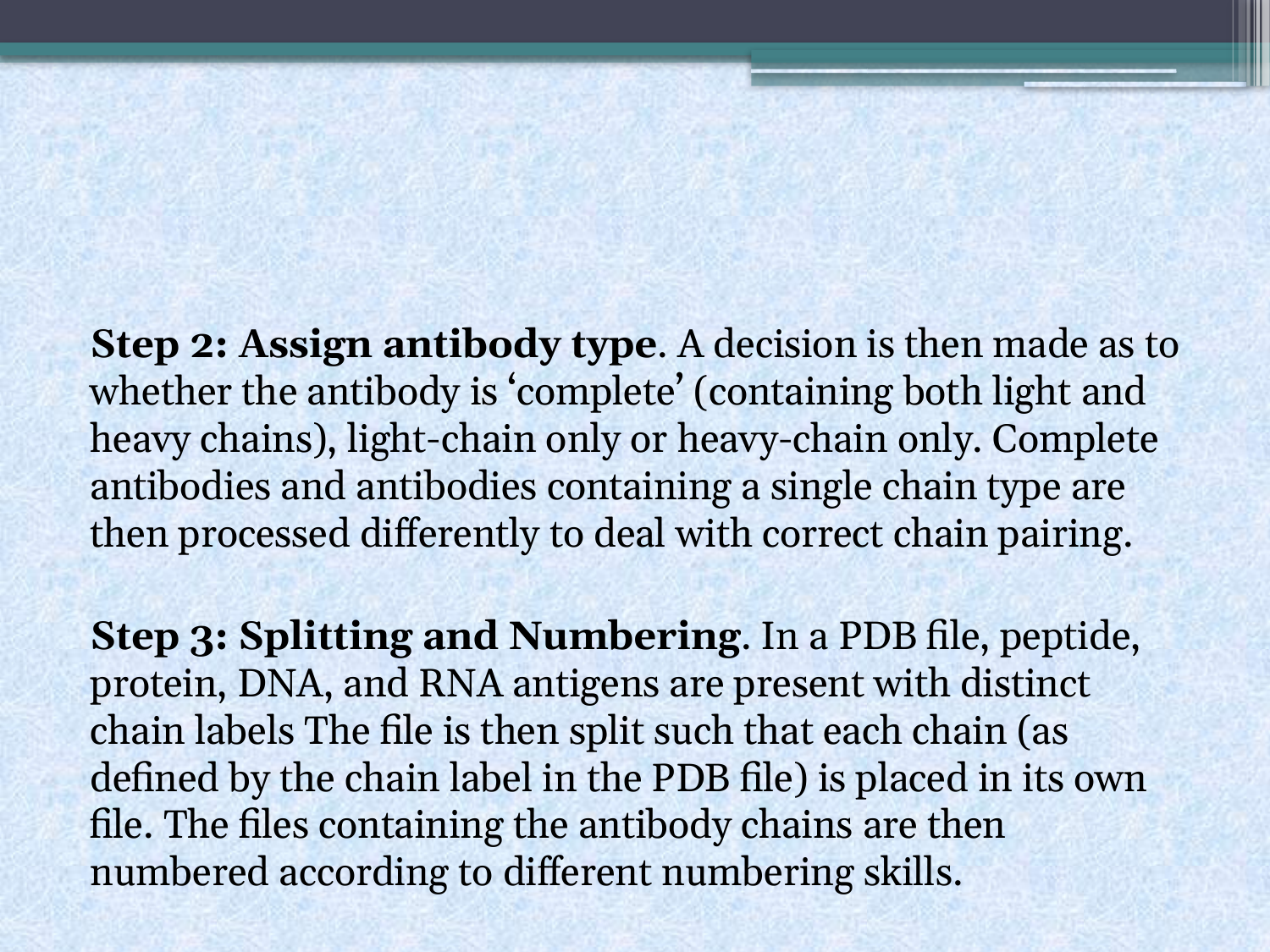

#
Step 2: Assign antibody type. A decision is then made as to whether the antibody is ‘complete’ (containing both light and heavy chains), light-chain only or heavy-chain only. Complete antibodies and antibodies containing a single chain type are then processed differently to deal with correct chain pairing.

Step 3: Splitting and Numbering. In a PDB file, peptide, protein, DNA, and RNA antigens are present with distinct chain labels The file is then split such that each chain (as defined by the chain label in the PDB file) is placed in its own file. The files containing the antibody chains are then numbered according to different numbering skills.